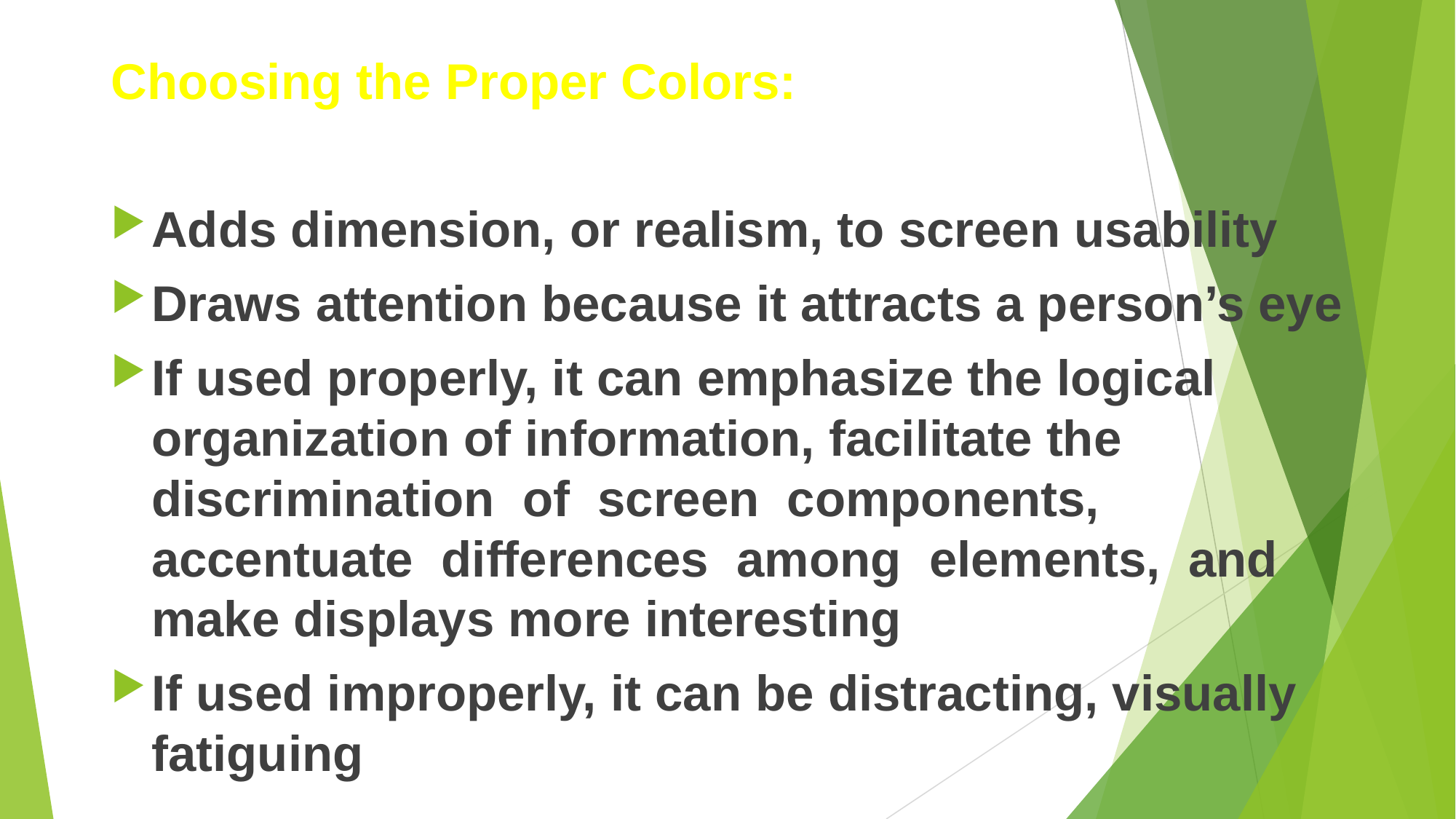

Choosing the Proper Colors:

Adds dimension, or realism, to screen usability
Draws attention because it attracts a person’s eye
If used properly, it can emphasize the logical organization of information, facilitate the discrimination  of  screen  components,  accentuate  differences  among  elements,  and make displays more interesting
If used improperly, it can be distracting, visually fatiguing

#